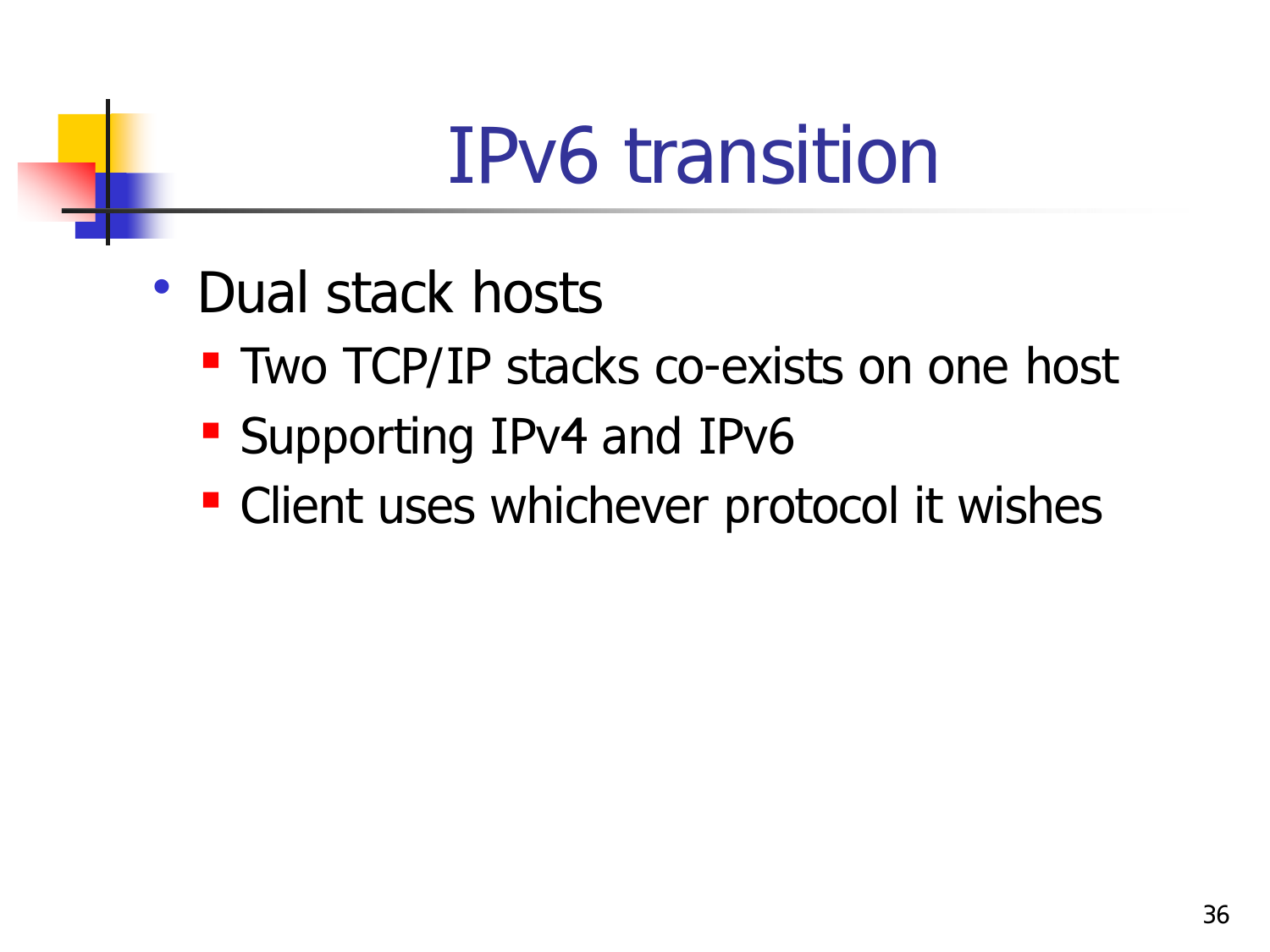

# IPv6 transition
Dual stack hosts
Two TCP/IP stacks co-exists on one host
Supporting IPv4 and IPv6
Client uses whichever protocol it wishes
36